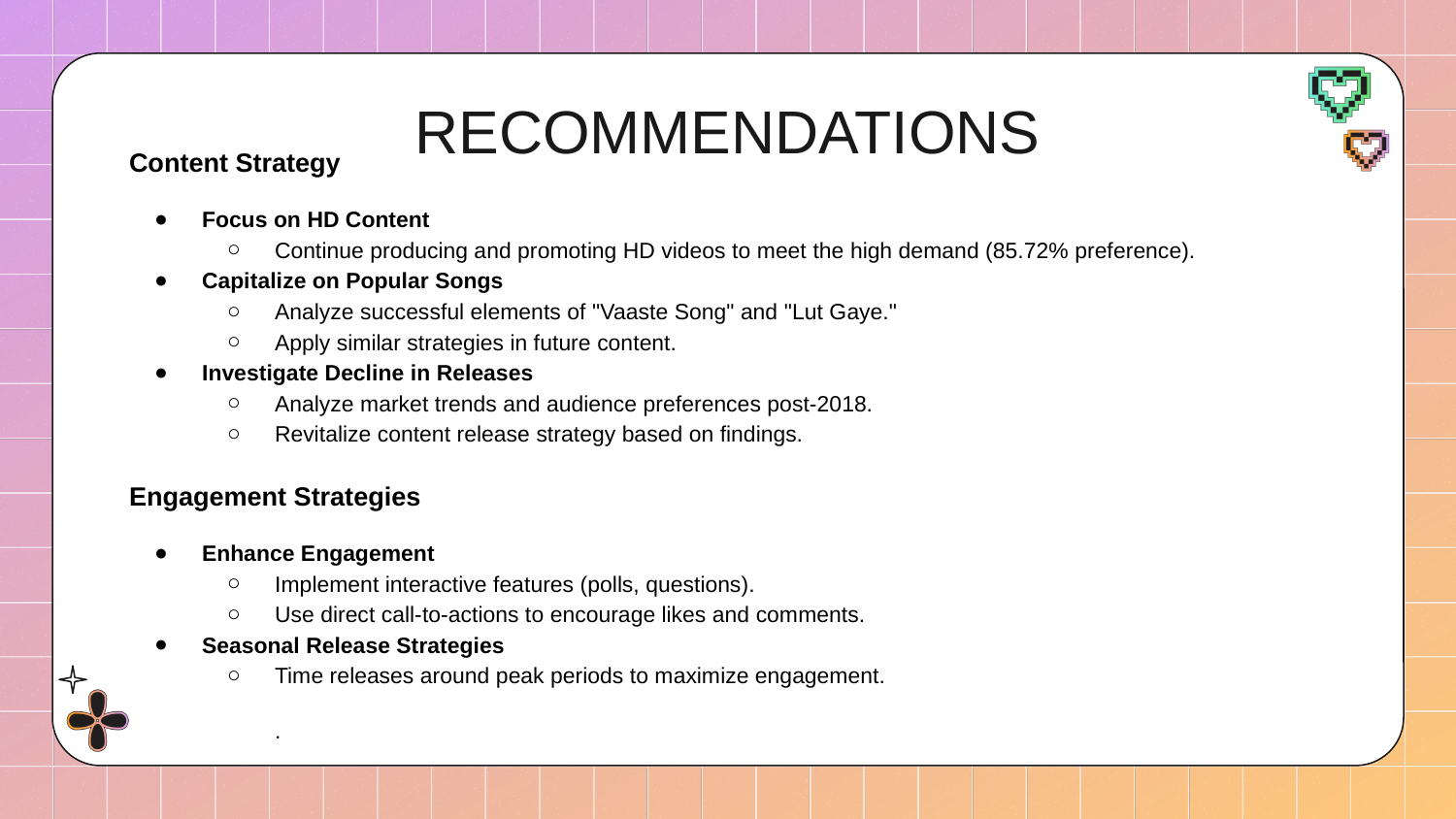

# RECOMMENDATIONS
Content Strategy
Focus on HD Content
Continue producing and promoting HD videos to meet the high demand (85.72% preference).
Capitalize on Popular Songs
Analyze successful elements of "Vaaste Song" and "Lut Gaye."
Apply similar strategies in future content.
Investigate Decline in Releases
Analyze market trends and audience preferences post-2018.
Revitalize content release strategy based on findings.
Engagement Strategies
Enhance Engagement
Implement interactive features (polls, questions).
Use direct call-to-actions to encourage likes and comments.
Seasonal Release Strategies
Time releases around peak periods to maximize engagement.
.